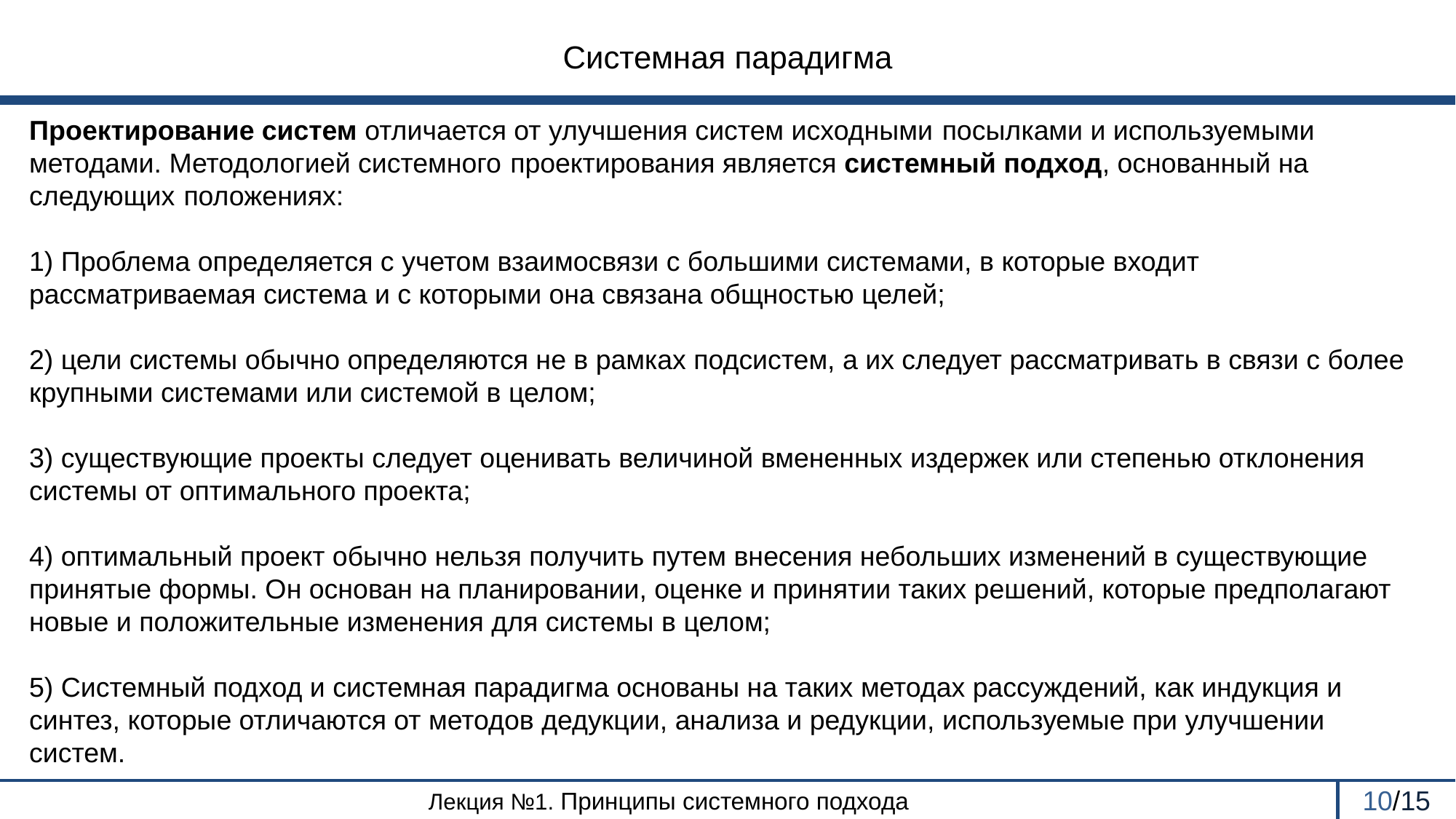

Системная парадигма
Проектирование систем отличается от улучшения систем исходными посылками и используемыми методами. Методологией системного проектирования является системный подход, основанный на следующих положениях:
1) Проблема определяется с учетом взаимосвязи с большими системами, в которые входит рассматриваемая система и с которыми она связана общностью целей;
2) цели системы обычно определяются не в рамках подсистем, а их следует рассматривать в связи с более крупными системами или системой в целом;
3) существующие проекты следует оценивать величиной вмененных издержек или степенью отклонения системы от оптимального проекта;
4) оптимальный проект обычно нельзя получить путем внесения небольших изменений в существующие принятые формы. Он основан на планировании, оценке и принятии таких решений, которые предполагают новые и положительные изменения для системы в целом;
5) Системный подход и системная парадигма основаны на таких методах рассуждений, как индукция и синтез, которые отличаются от методов дедукции, анализа и редукции, используемые при улучшении систем.
10/15
Лекция №1. Принципы системного подхода